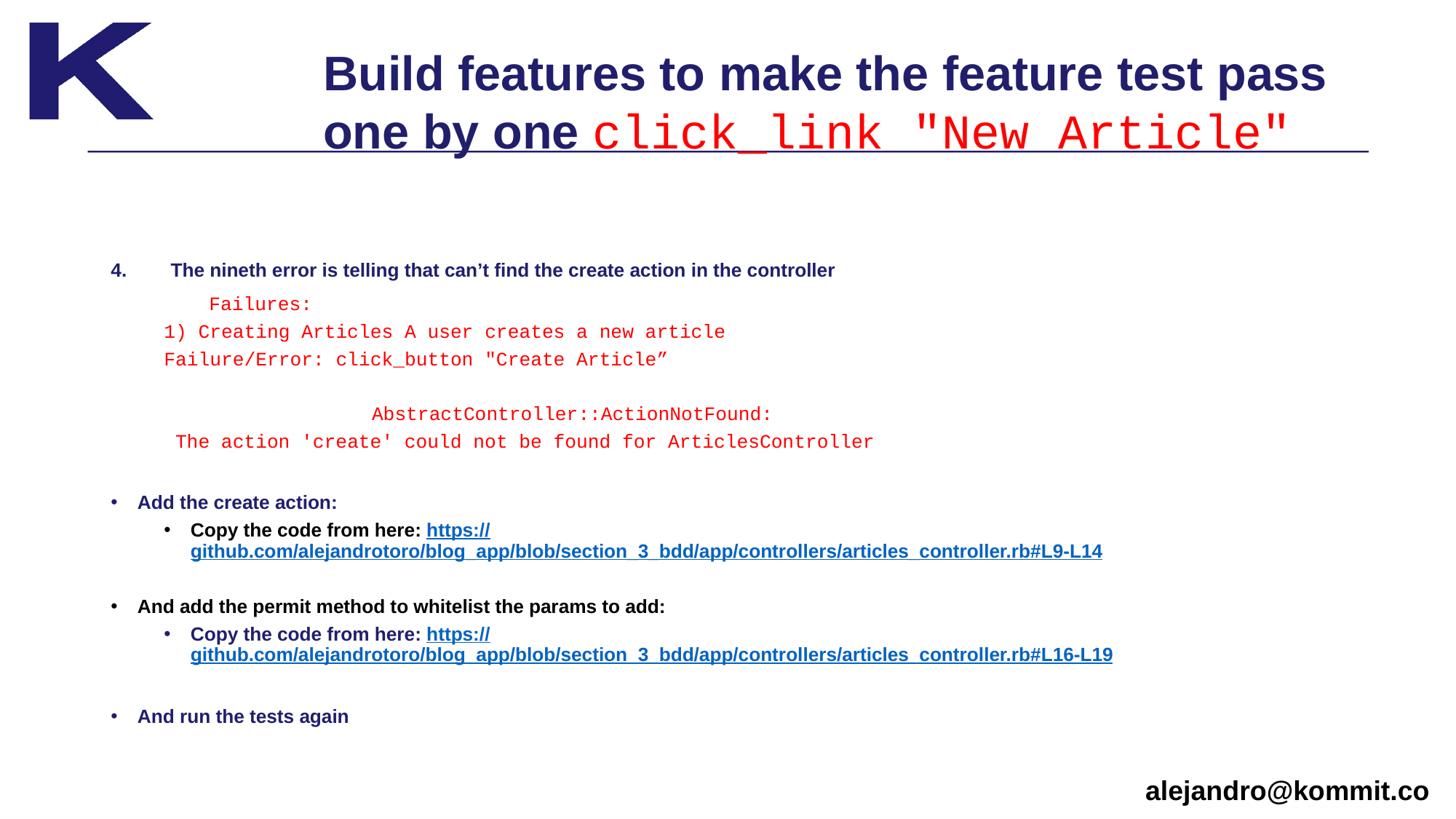

# Build features to make the feature test pass one by one click_link "New Article"

The nineth error is telling that can’t find the create action in the controller
	Failures:
	1) Creating Articles A user creates a new article
		Failure/Error: click_button "Create Article”

     	 	 AbstractController::ActionNotFound:
			 The action 'create' could not be found for ArticlesController

Add the create action:
Copy the code from here: https://github.com/alejandrotoro/blog_app/blob/section_3_bdd/app/controllers/articles_controller.rb#L9-L14

And add the permit method to whitelist the params to add:
Copy the code from here: https://github.com/alejandrotoro/blog_app/blob/section_3_bdd/app/controllers/articles_controller.rb#L16-L19

And run the tests again
alejandro@kommit.co